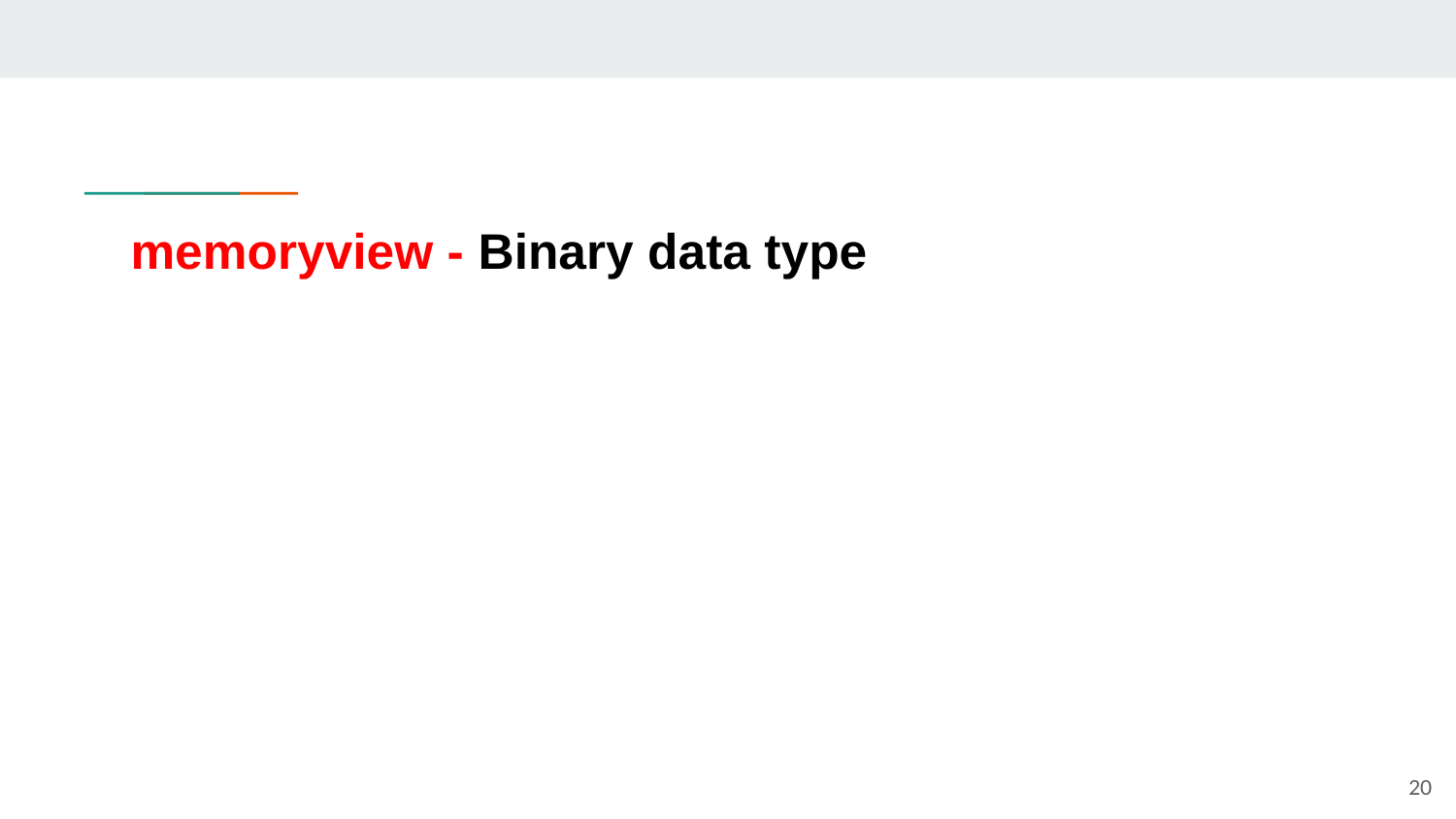

# memoryview - Binary data type

20